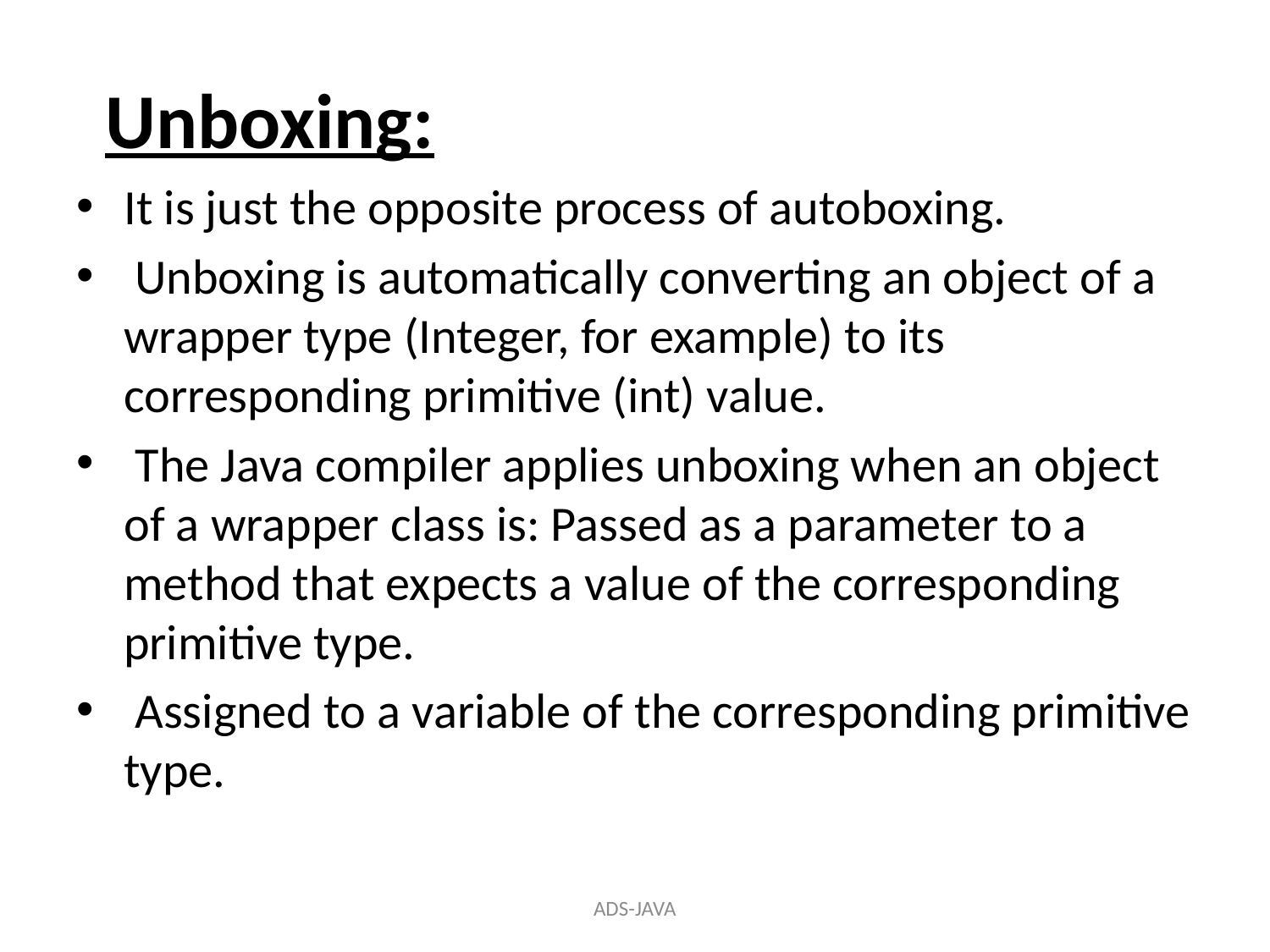

# Unboxing:
It is just the opposite process of autoboxing.
 Unboxing is automatically converting an object of a wrapper type (Integer, for example) to its corresponding primitive (int) value.
 The Java compiler applies unboxing when an object of a wrapper class is: Passed as a parameter to a method that expects a value of the corresponding primitive type.
 Assigned to a variable of the corresponding primitive type.
ADS-JAVA